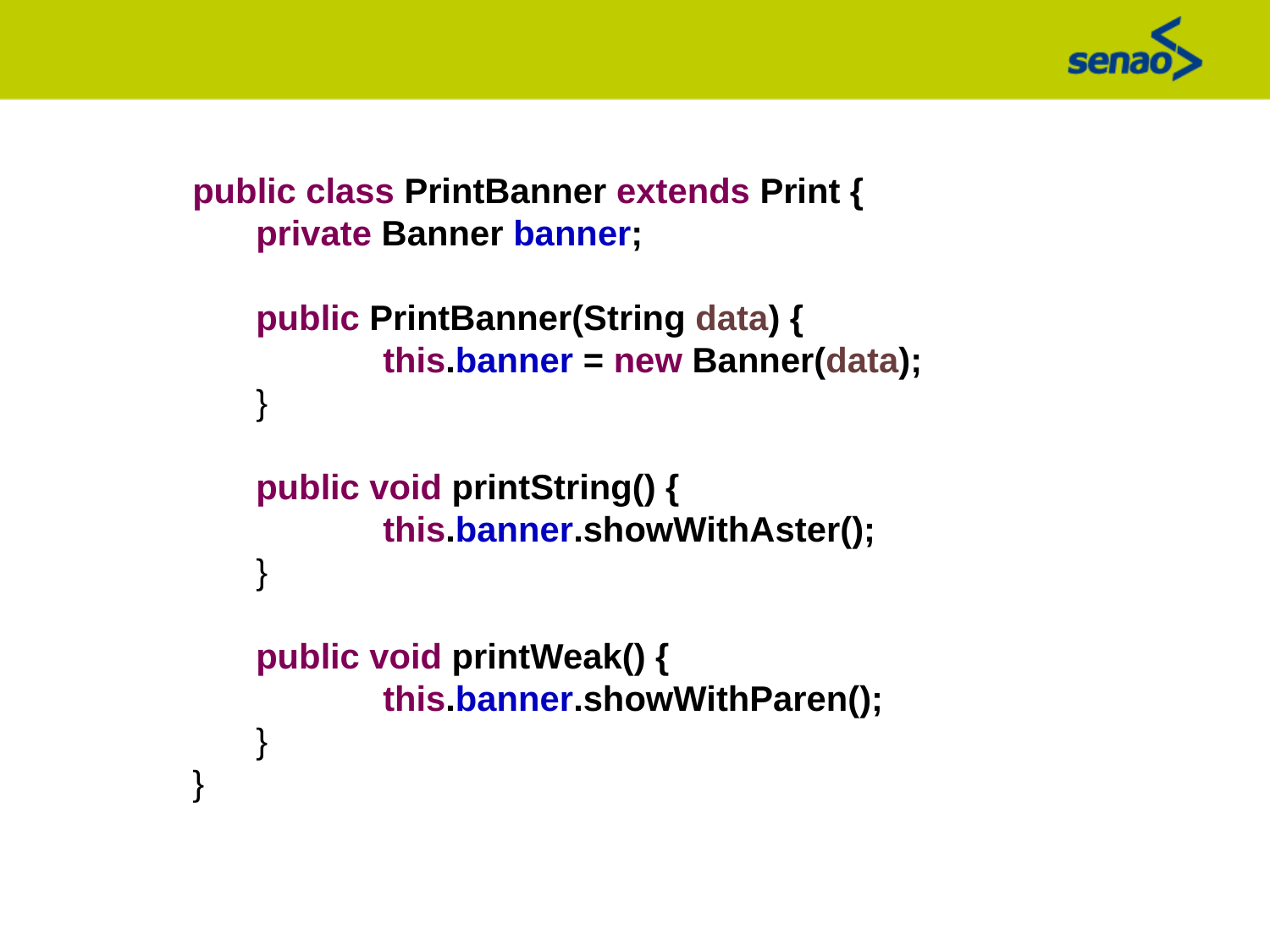

public class PrintBanner extends Print {
private Banner banner;

public PrintBanner(String data) {
	this.banner = new Banner(data);
}

public void printString() {
	this.banner.showWithAster();
}

public void printWeak() {
	this.banner.showWithParen();
}
}